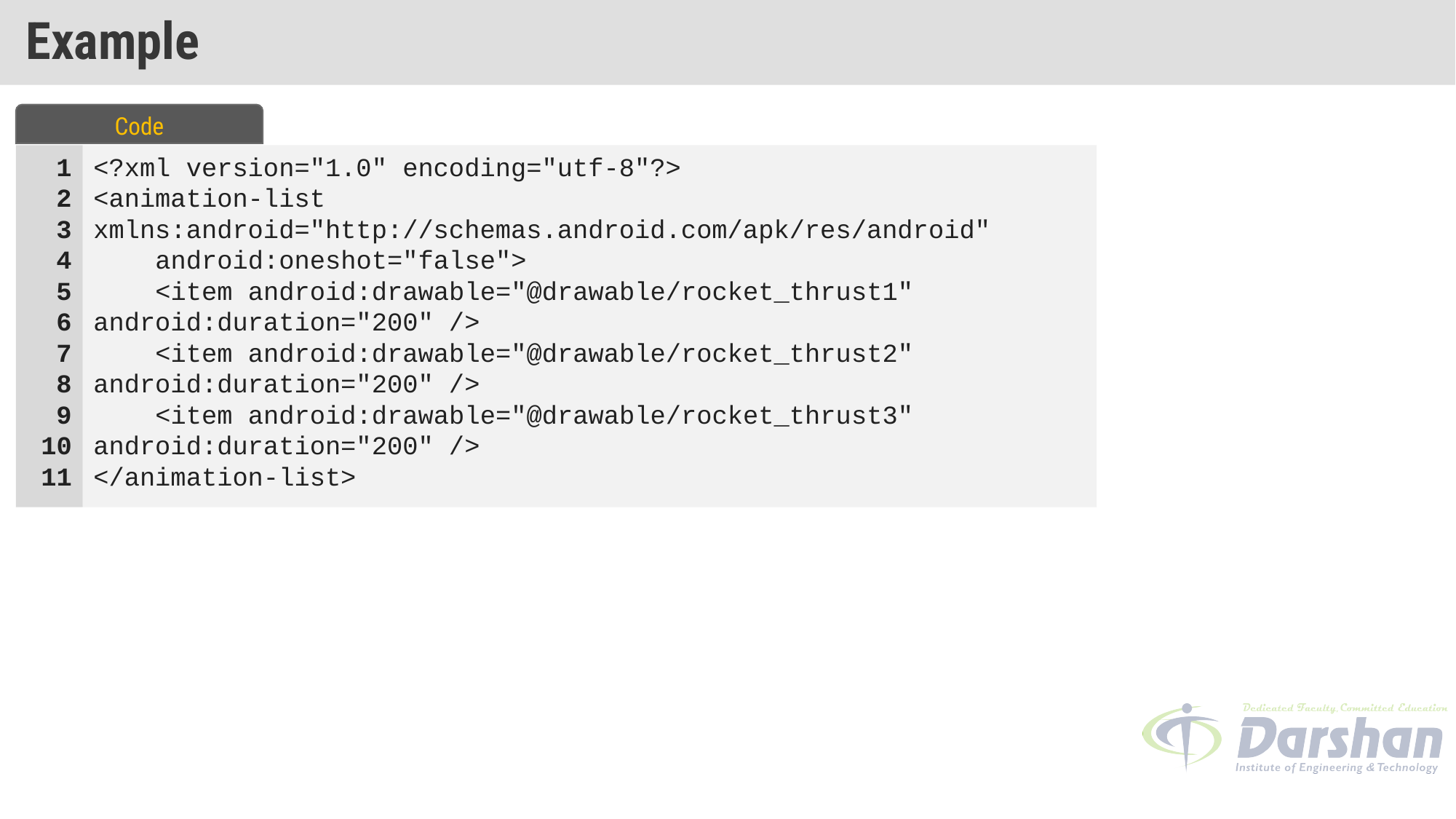

# Example
Code
1
2
3
4
5
6
7
8
9
10
11
<?xml version="1.0" encoding="utf-8"?>
<animation-list xmlns:android="http://schemas.android.com/apk/res/android"
    android:oneshot="false">
    <item android:drawable="@drawable/rocket_thrust1" android:duration="200" />
    <item android:drawable="@drawable/rocket_thrust2" android:duration="200" />
    <item android:drawable="@drawable/rocket_thrust3" android:duration="200" />
</animation-list>